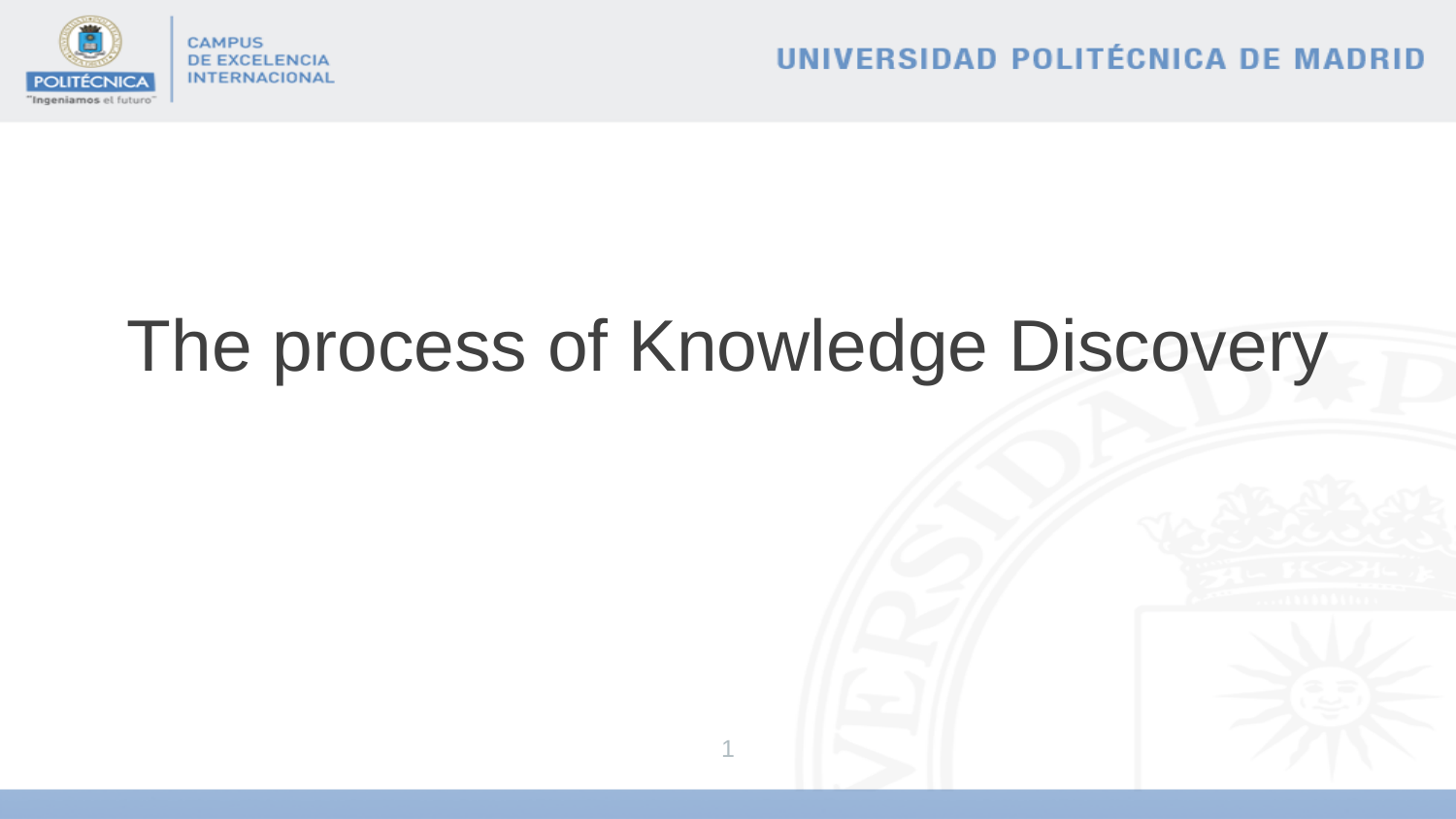

# The process of Knowledge Discovery
1